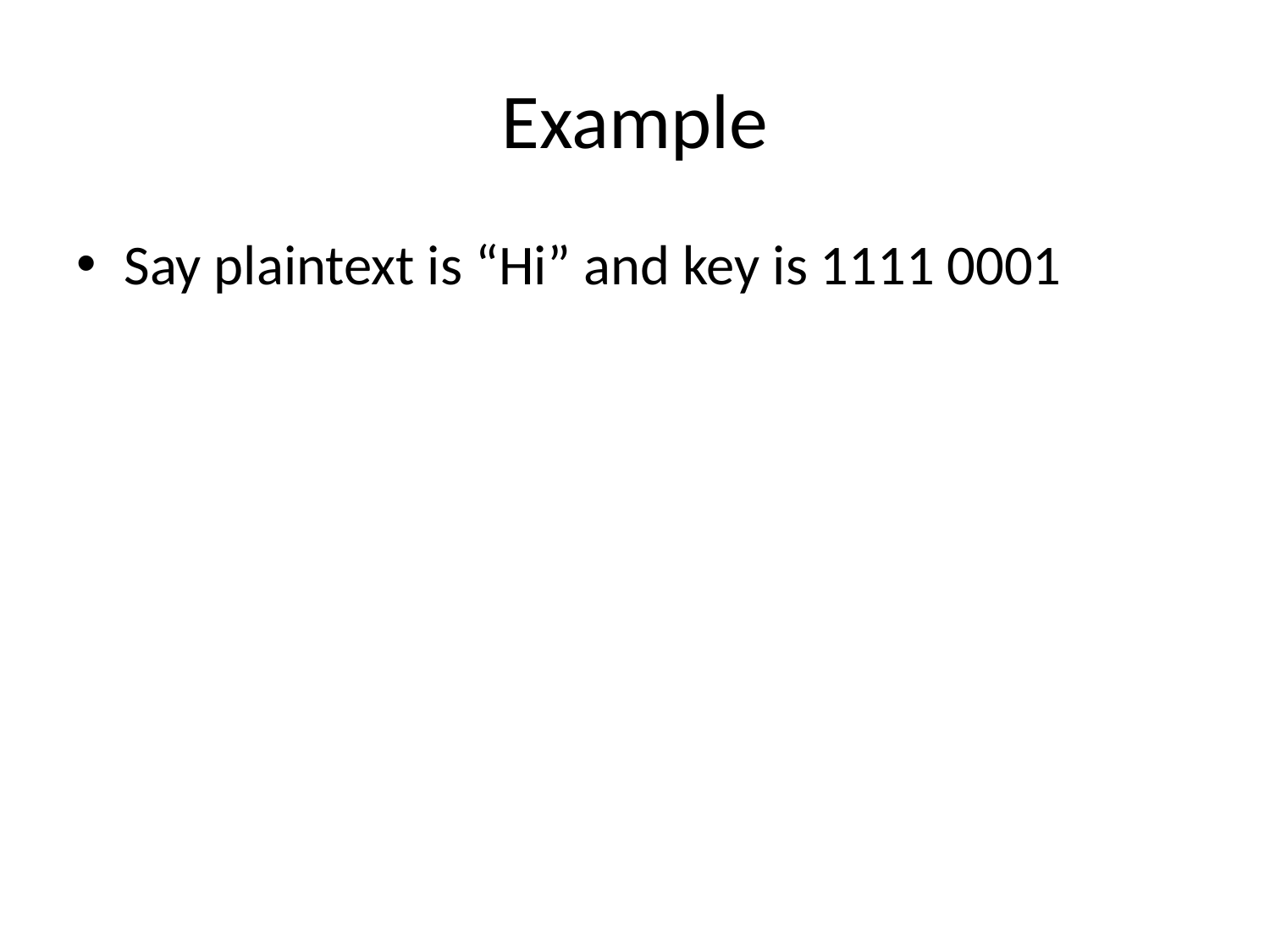

# Example
Say plaintext is “Hi” and key is 1111 0001